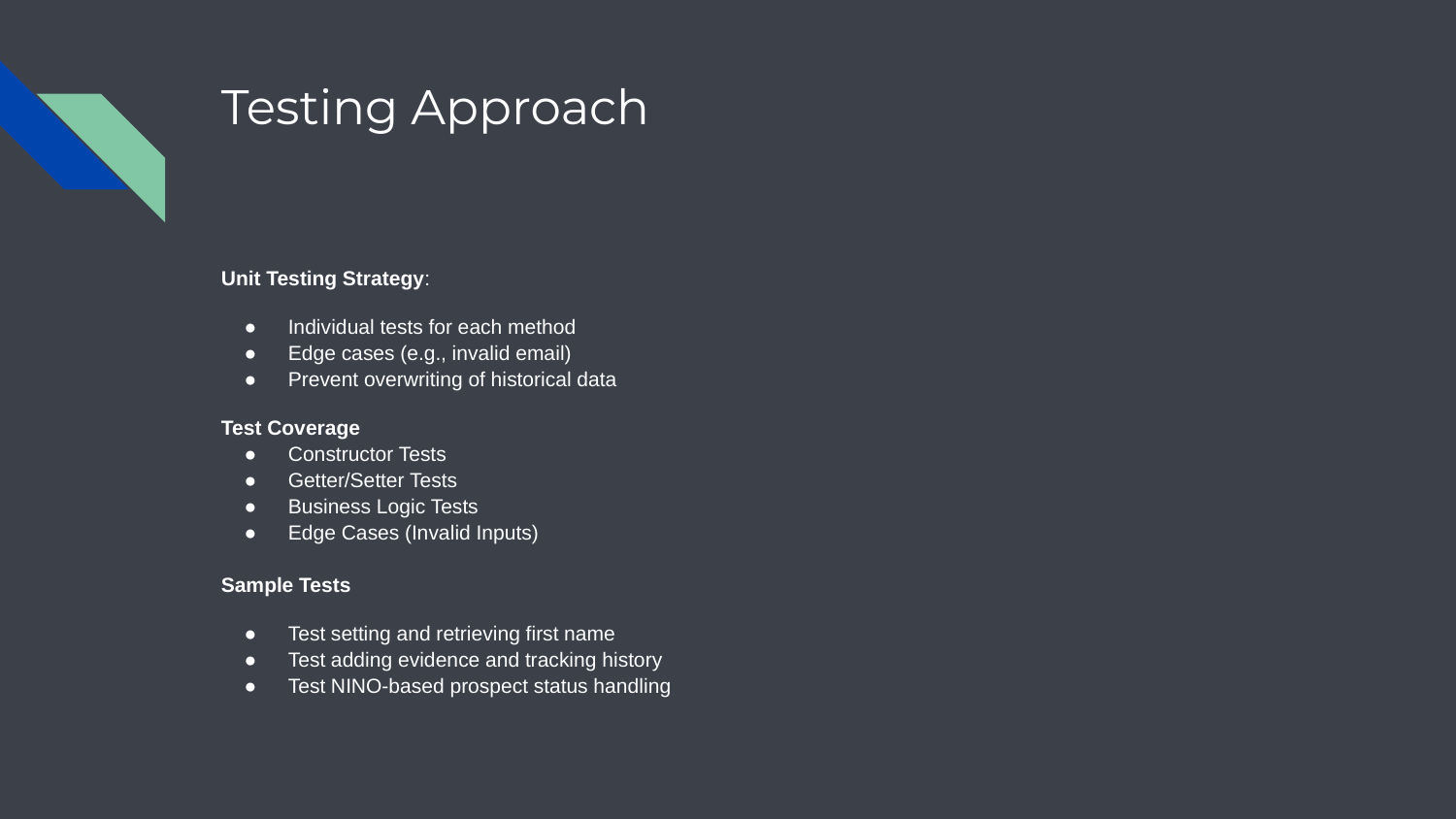

# Testing Approach
Unit Testing Strategy:
Individual tests for each method
Edge cases (e.g., invalid email)
Prevent overwriting of historical data
Test Coverage
Constructor Tests
Getter/Setter Tests
Business Logic Tests
Edge Cases (Invalid Inputs)

Sample Tests
Test setting and retrieving first name
Test adding evidence and tracking history
Test NINO-based prospect status handling